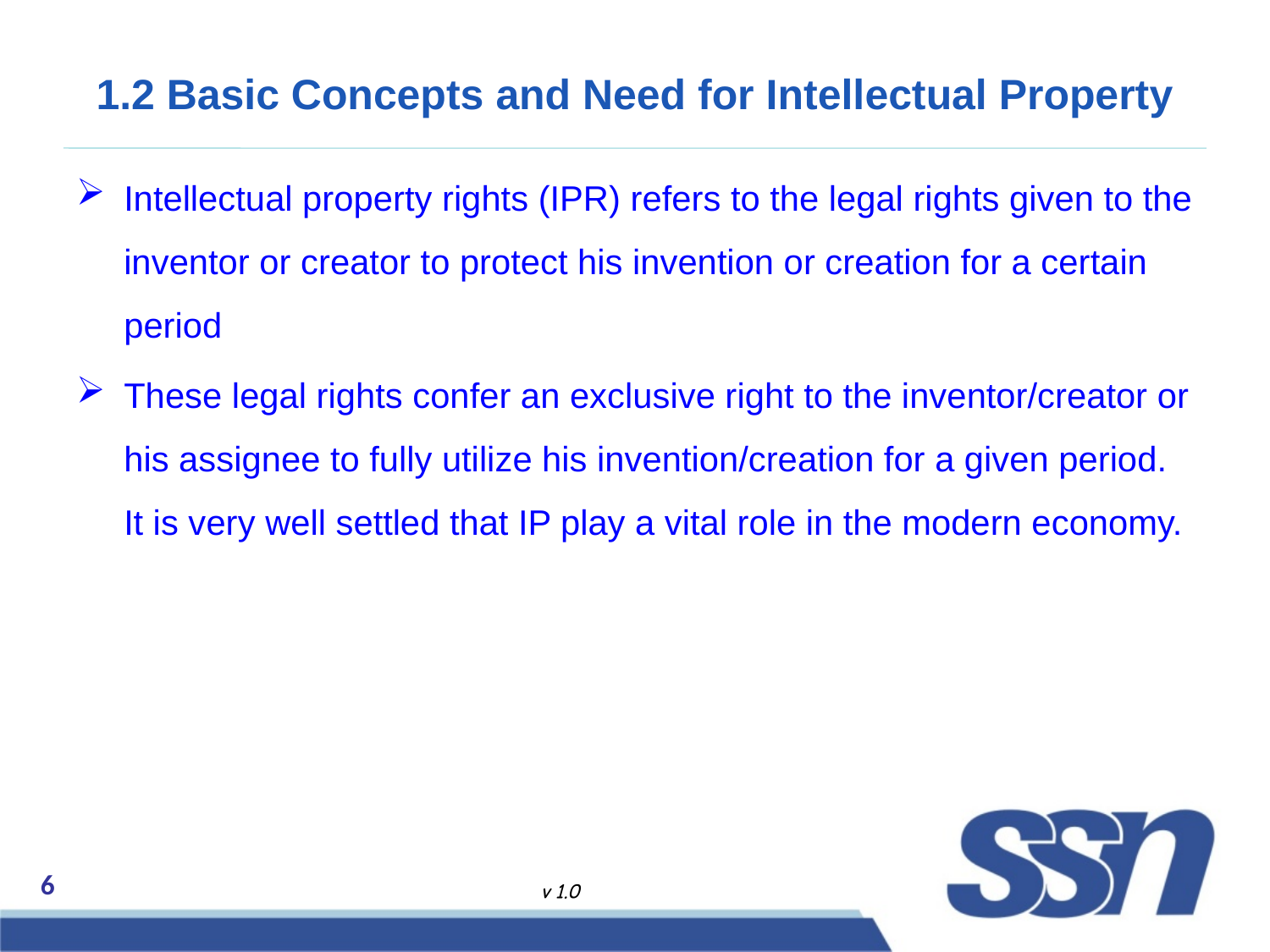

# 1.2 Basic Concepts and Need for Intellectual Property
Intellectual property rights (IPR) refers to the legal rights given to the inventor or creator to protect his invention or creation for a certain period
These legal rights confer an exclusive right to the inventor/creator or his assignee to fully utilize his invention/creation for a given period. It is very well settled that IP play a vital role in the modern economy.